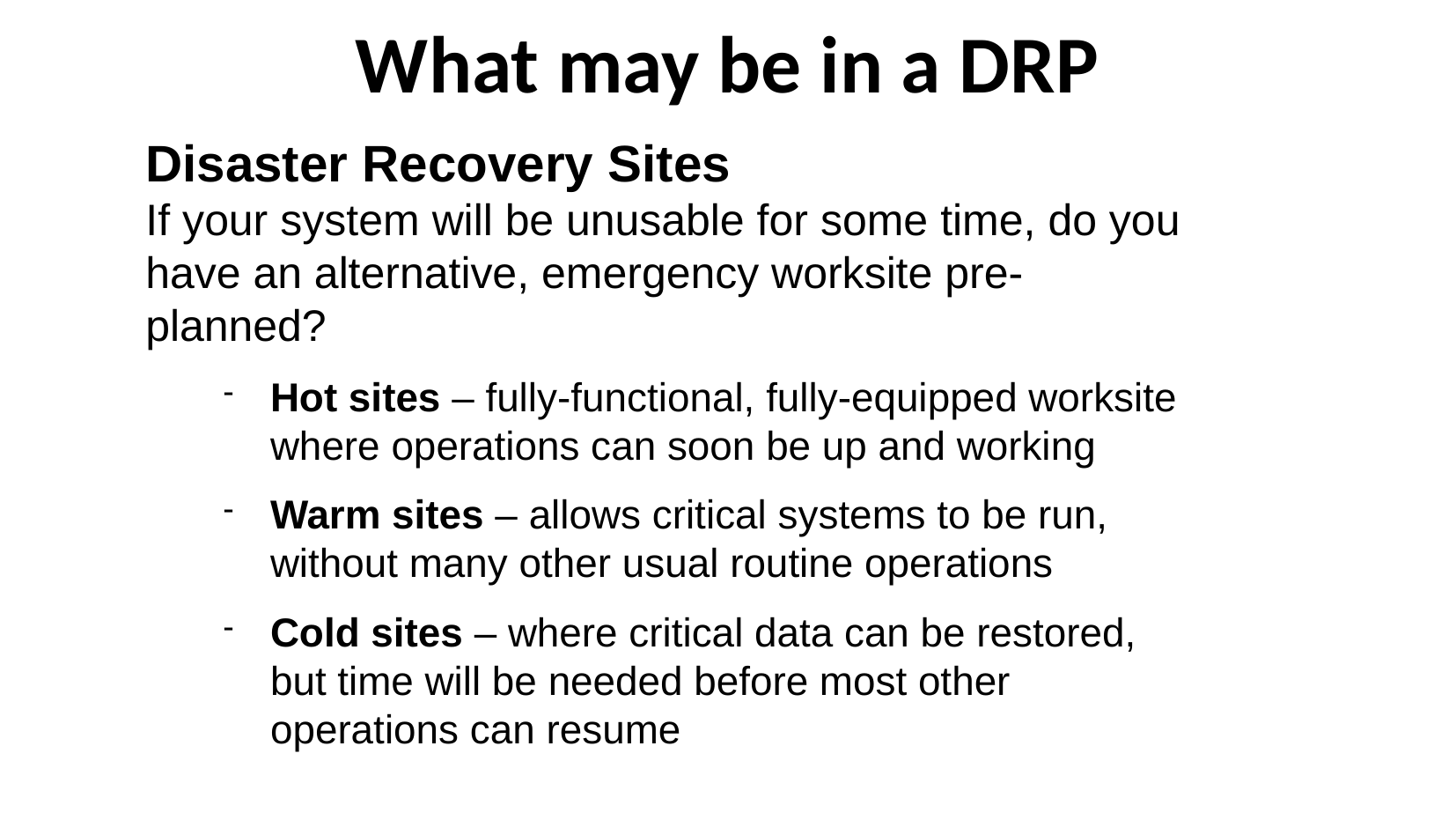

# What may be in a DRP
Disaster Recovery Sites
If your system will be unusable for some time, do you have an alternative, emergency worksite pre-planned?
Hot sites – fully-functional, fully-equipped worksite where operations can soon be up and working
Warm sites – allows critical systems to be run, without many other usual routine operations
Cold sites – where critical data can be restored, but time will be needed before most other operations can resume